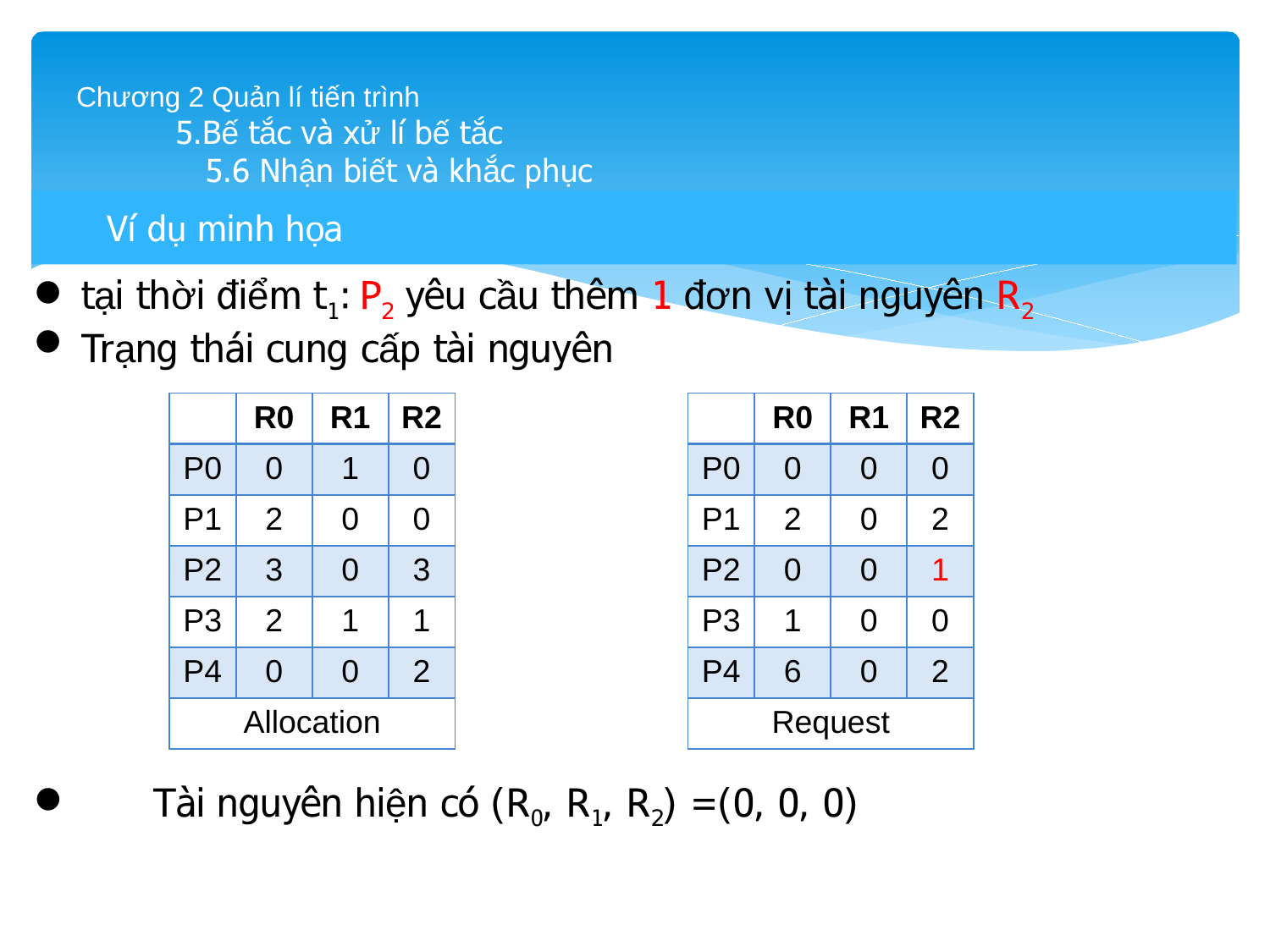

# Chương 2 Quản lí tiến trình 5.Bế tắc và xử lí bế tắc 5.6 Nhận biết và khắc phục
Ví dụ minh họa
tại thời điểm t1: P2 yêu cầu thêm 1 đơn vị tài nguyên R2
Trạng thái cung cấp tài nguyên
|  | R0 | R1 | R2 |
| --- | --- | --- | --- |
| P0 | 0 | 1 | 0 |
| P1 | 2 | 0 | 0 |
| P2 | 3 | 0 | 3 |
| P3 | 2 | 1 | 1 |
| P4 | 0 | 0 | 2 |
| Allocation |  |  |  |
|  | R0 | R1 | R2 |
| --- | --- | --- | --- |
| P0 | 0 | 0 | 0 |
| P1 | 2 | 0 | 2 |
| P2 | 0 | 0 | 1 |
| P3 | 1 | 0 | 0 |
| P4 | 6 | 0 | 2 |
| Request |  |  |  |
      Tài nguyên hiện có (R0, R1, R2) =(0, 0, 0)